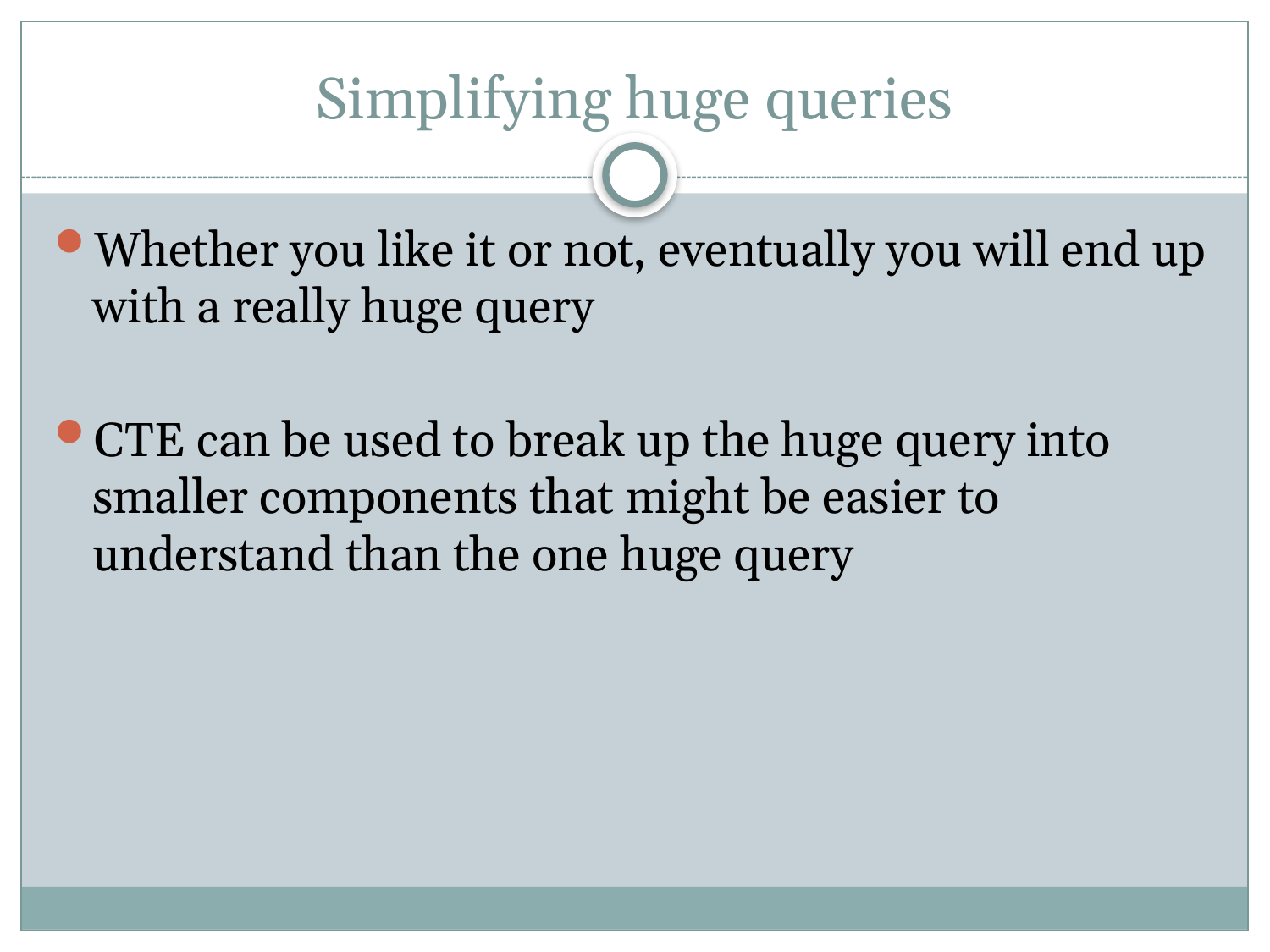

# Simplifying huge queries
Whether you like it or not, eventually you will end up with a really huge query

CTE can be used to break up the huge query into smaller components that might be easier to understand than the one huge query